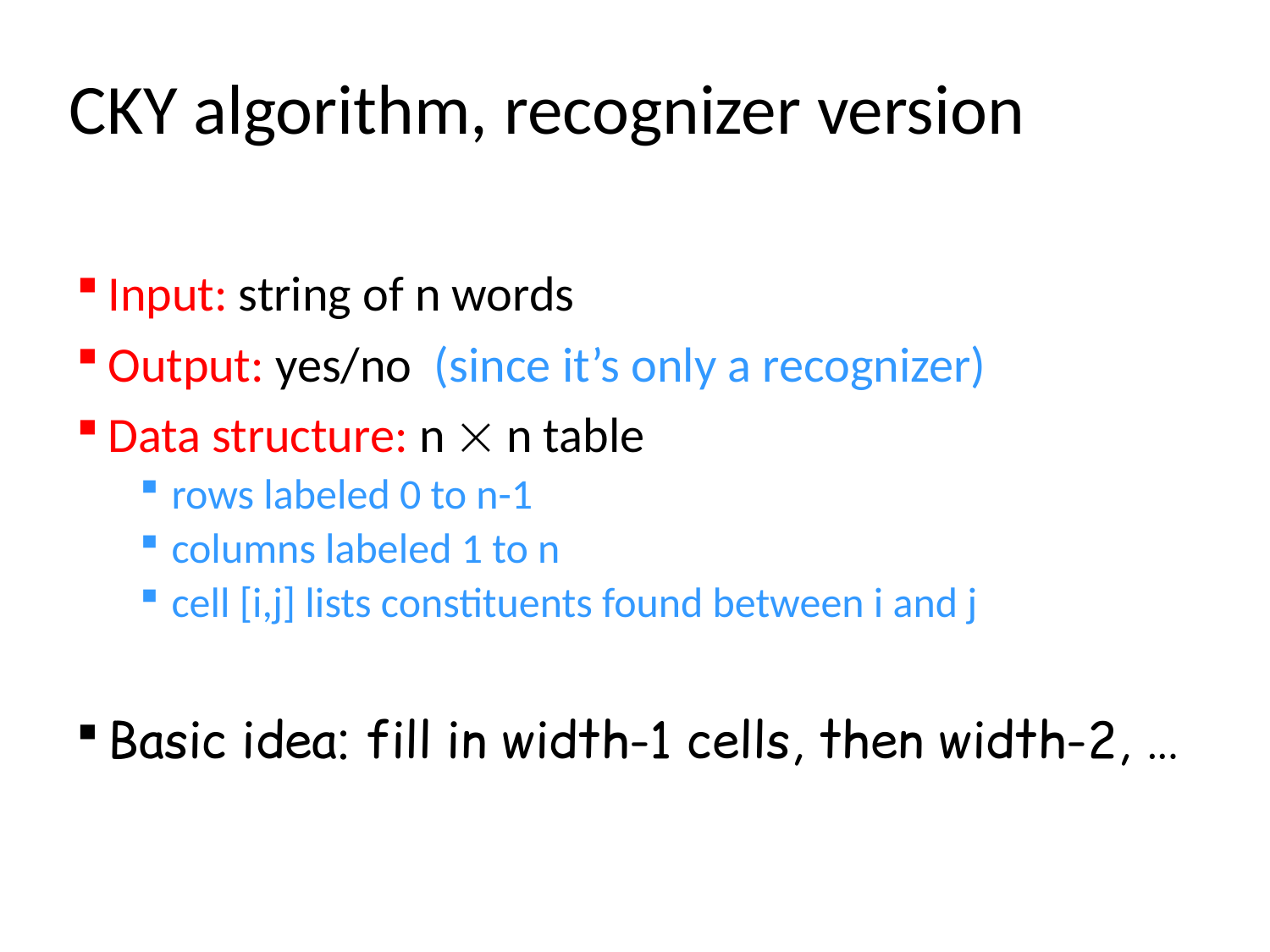

# CKY algorithm, recognizer version
Input: string of n words
Output: yes/no  (since it’s only a recognizer)
Data structure: n × n table
rows labeled 0 to n-1
columns labeled 1 to n
cell [i,j] lists constituents found between i and j

Basic idea: fill in width-1 cells, then width-2, …